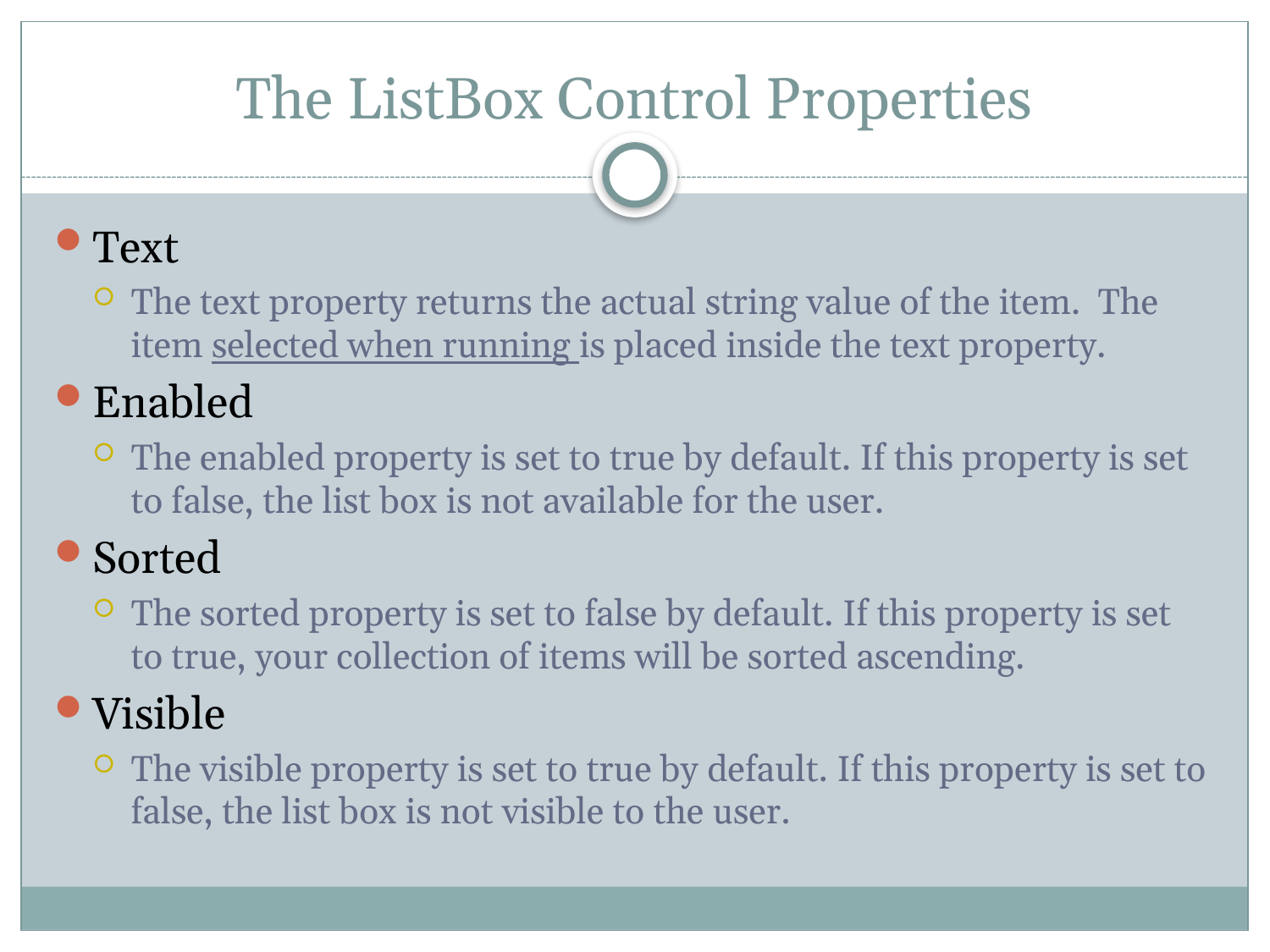

# The ListBox Control Properties
Text
The text property returns the actual string value of the item.  The item selected when running is placed inside the text property.
Enabled
The enabled property is set to true by default. If this property is set to false, the list box is not available for the user.
Sorted
The sorted property is set to false by default. If this property is set to true, your collection of items will be sorted ascending.
Visible
The visible property is set to true by default. If this property is set to false, the list box is not visible to the user.